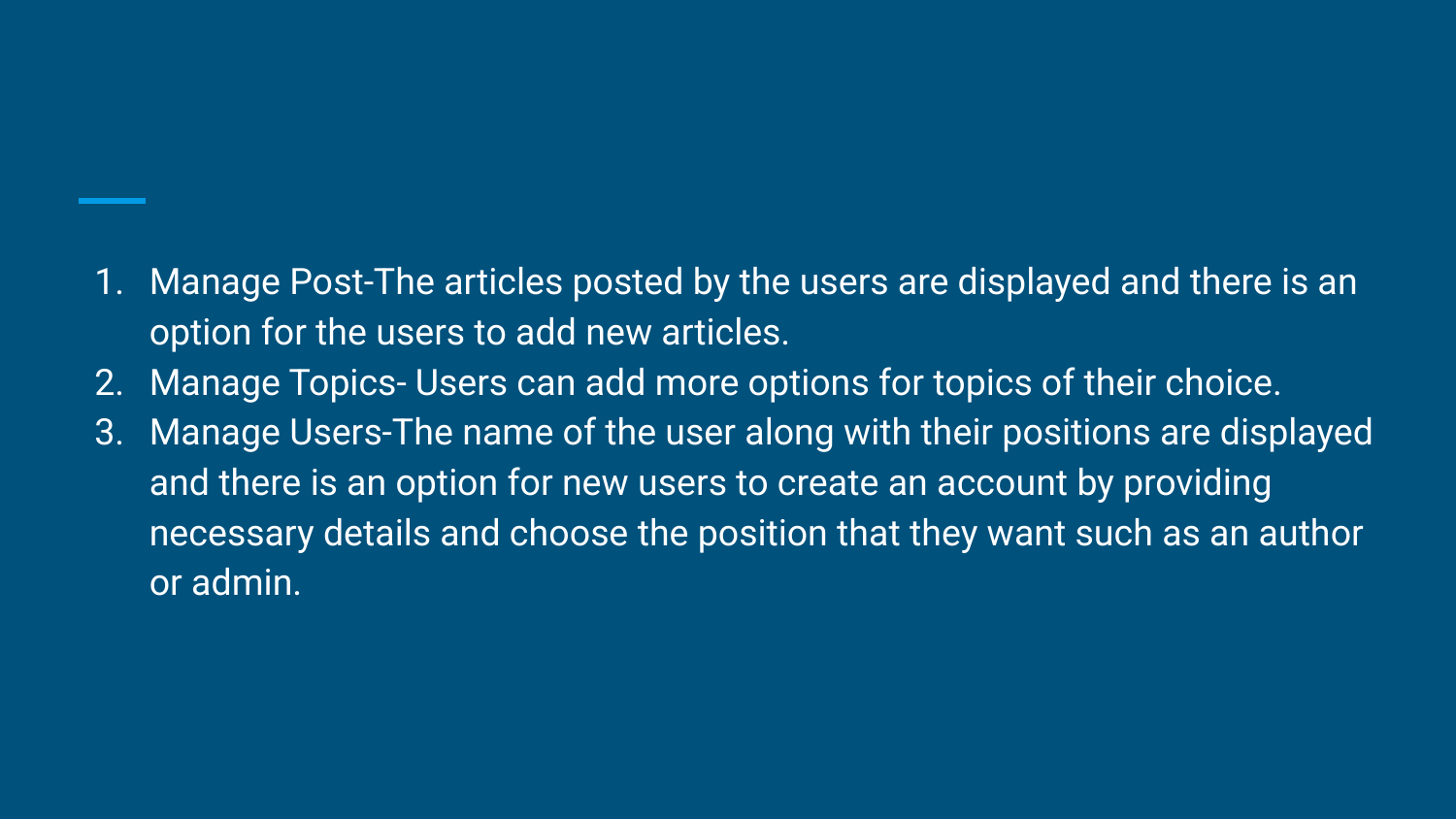

#
Manage Post-The articles posted by the users are displayed and there is an option for the users to add new articles.
Manage Topics- Users can add more options for topics of their choice.
Manage Users-The name of the user along with their positions are displayed and there is an option for new users to create an account by providing necessary details and choose the position that they want such as an author or admin.